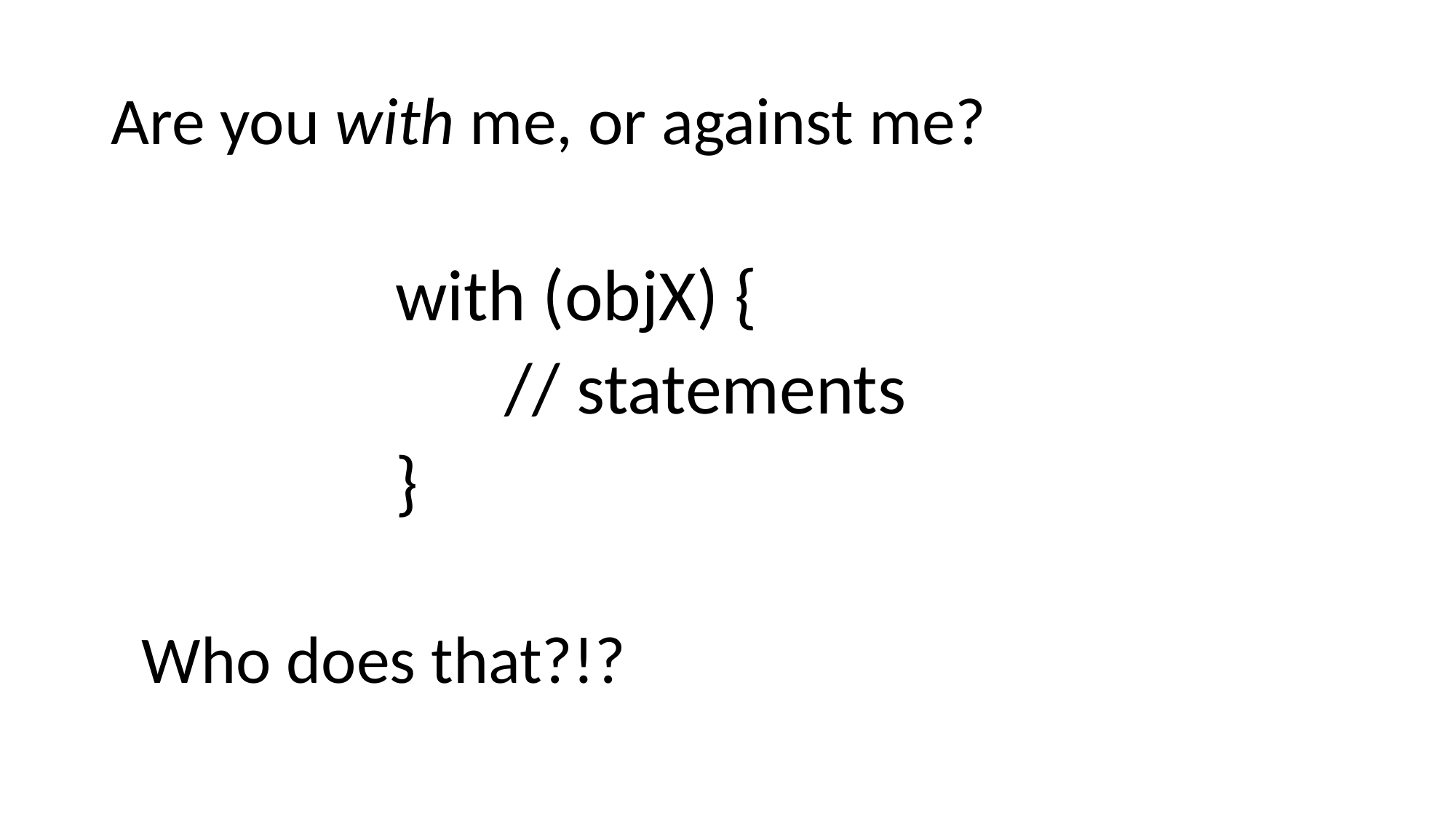

# Are you with me, or against me?
with (objX) {
	// statements
}
Who does that?!?